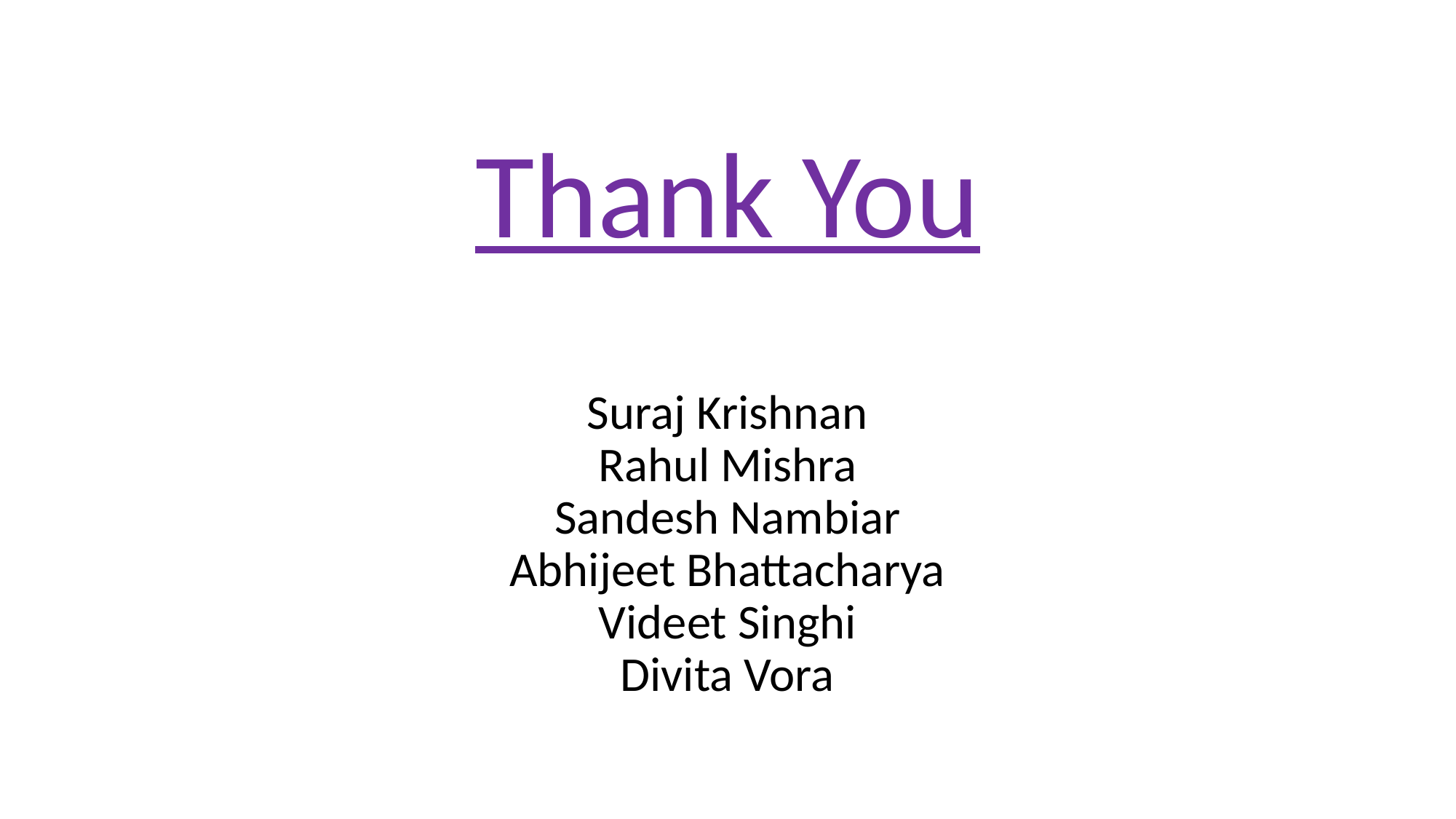

# Thank You
Suraj Krishnan
Rahul Mishra
Sandesh Nambiar
Abhijeet Bhattacharya
Videet Singhi
Divita Vora